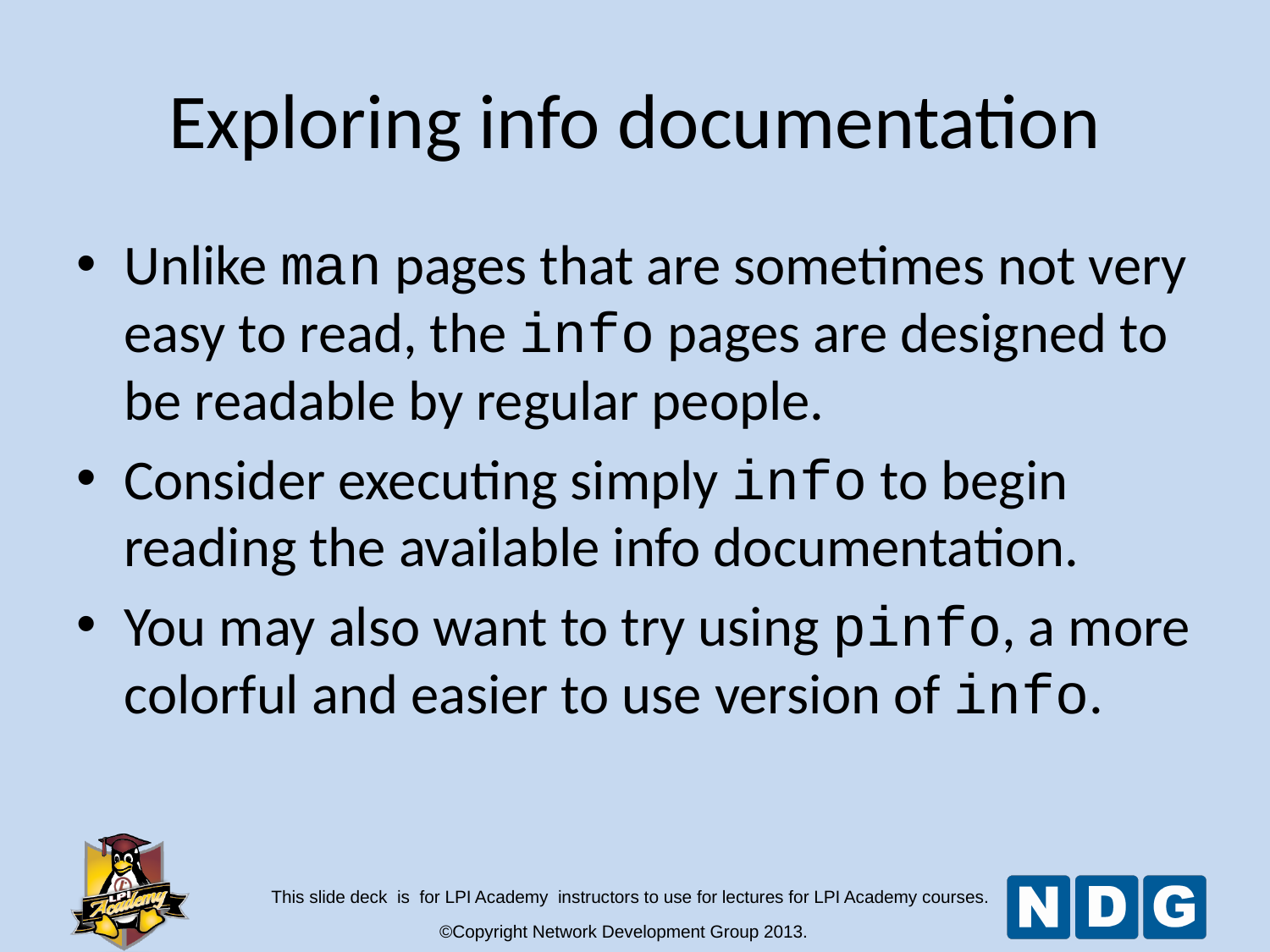

# Exploring info documentation
Unlike man pages that are sometimes not very easy to read, the info pages are designed to be readable by regular people.
Consider executing simply info to begin reading the available info documentation.
You may also want to try using pinfo, a more colorful and easier to use version of info.